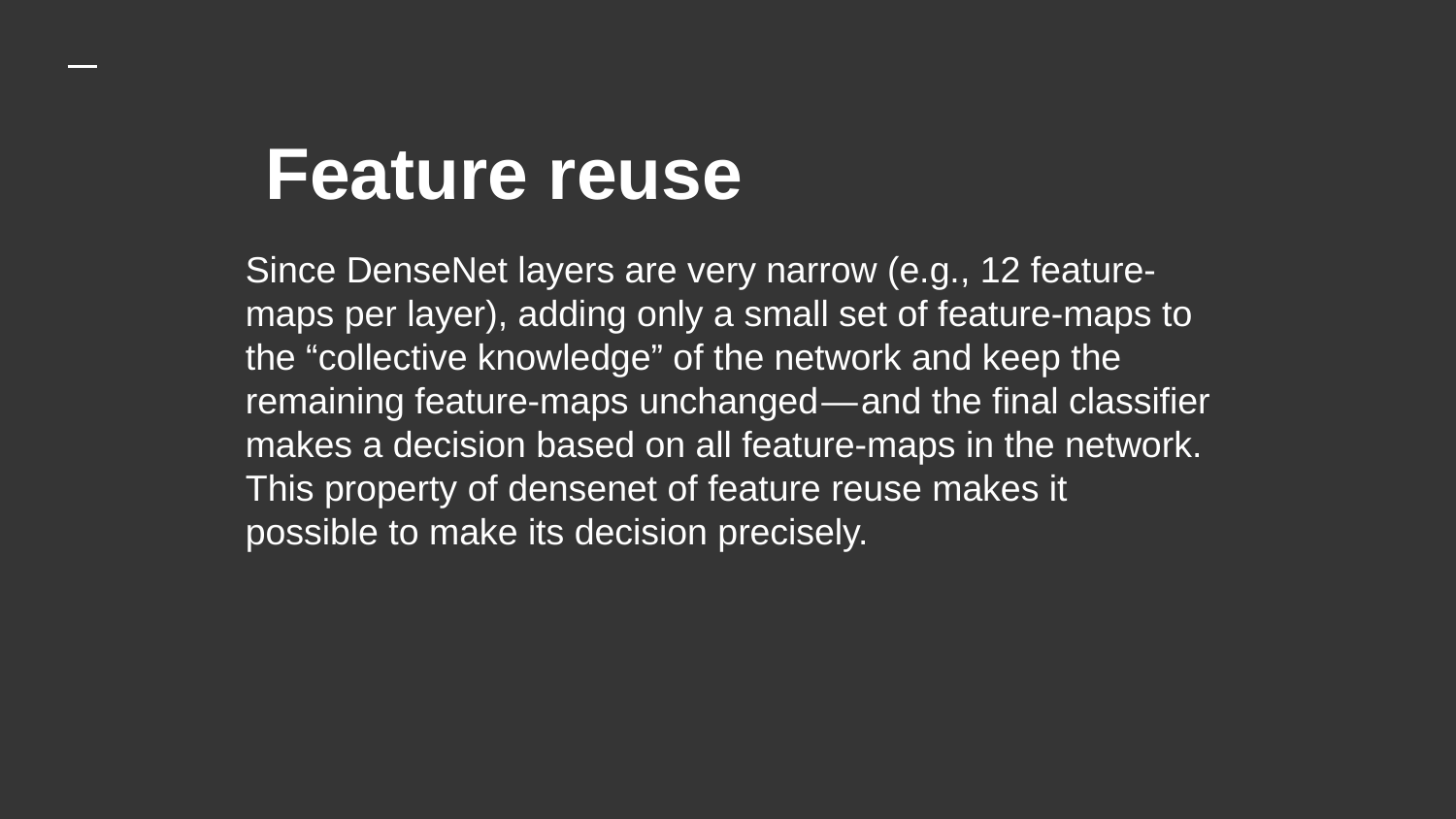

# Feature reuse
Since DenseNet layers are very narrow (e.g., 12 feature-maps per layer), adding only a small set of feature-maps to the “collective knowledge” of the network and keep the remaining feature-maps unchanged — and the final classifier makes a decision based on all feature-maps in the network. This property of densenet of feature reuse makes it possible to make its decision precisely.